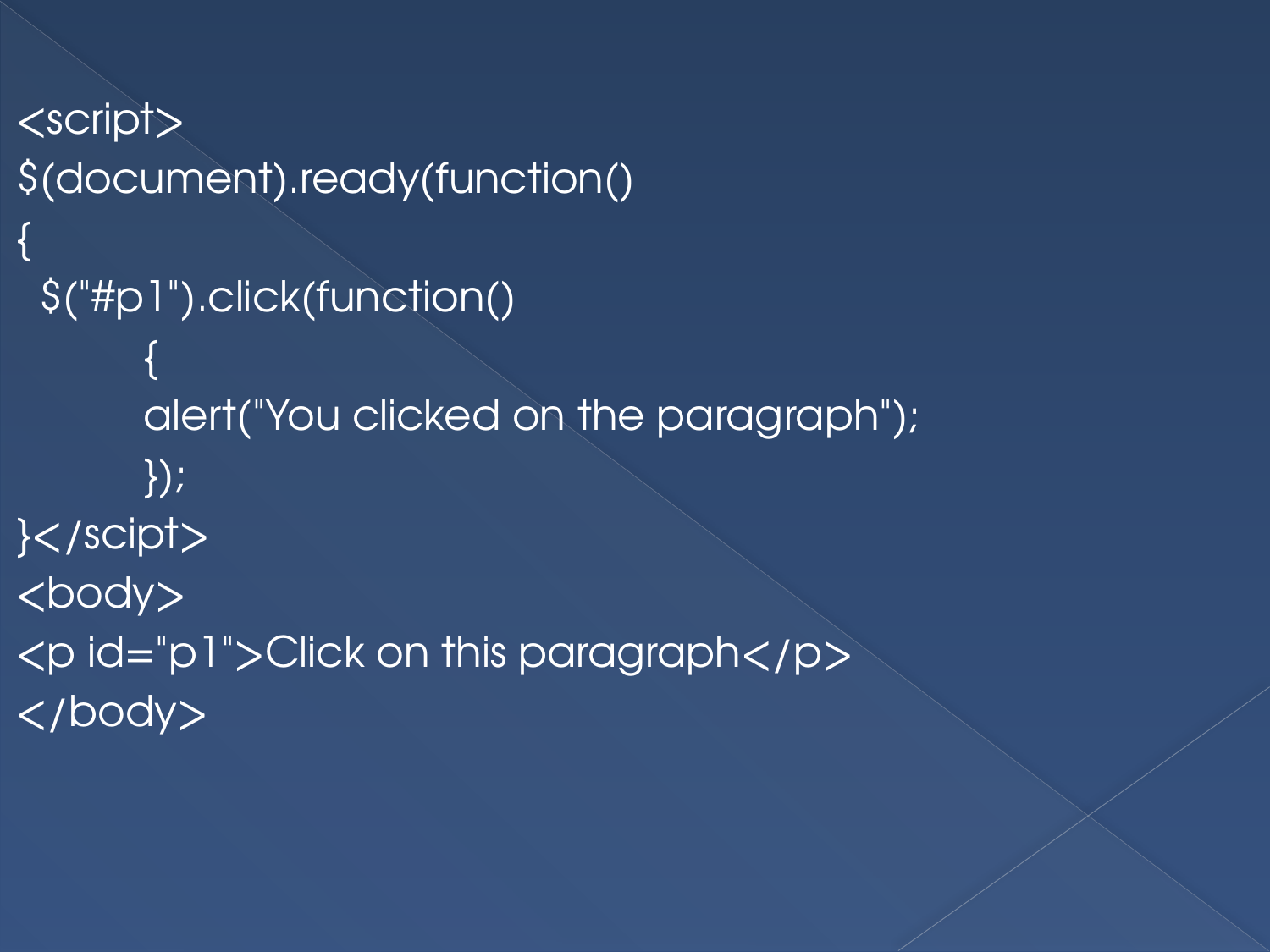

<script>
$(document).ready(function()
{
  $("#p1").click(function()
	{
	alert("You clicked on the paragraph");
	});
}</scipt>
<body>
<p id="p1">Click on this paragraph</p>
</body>